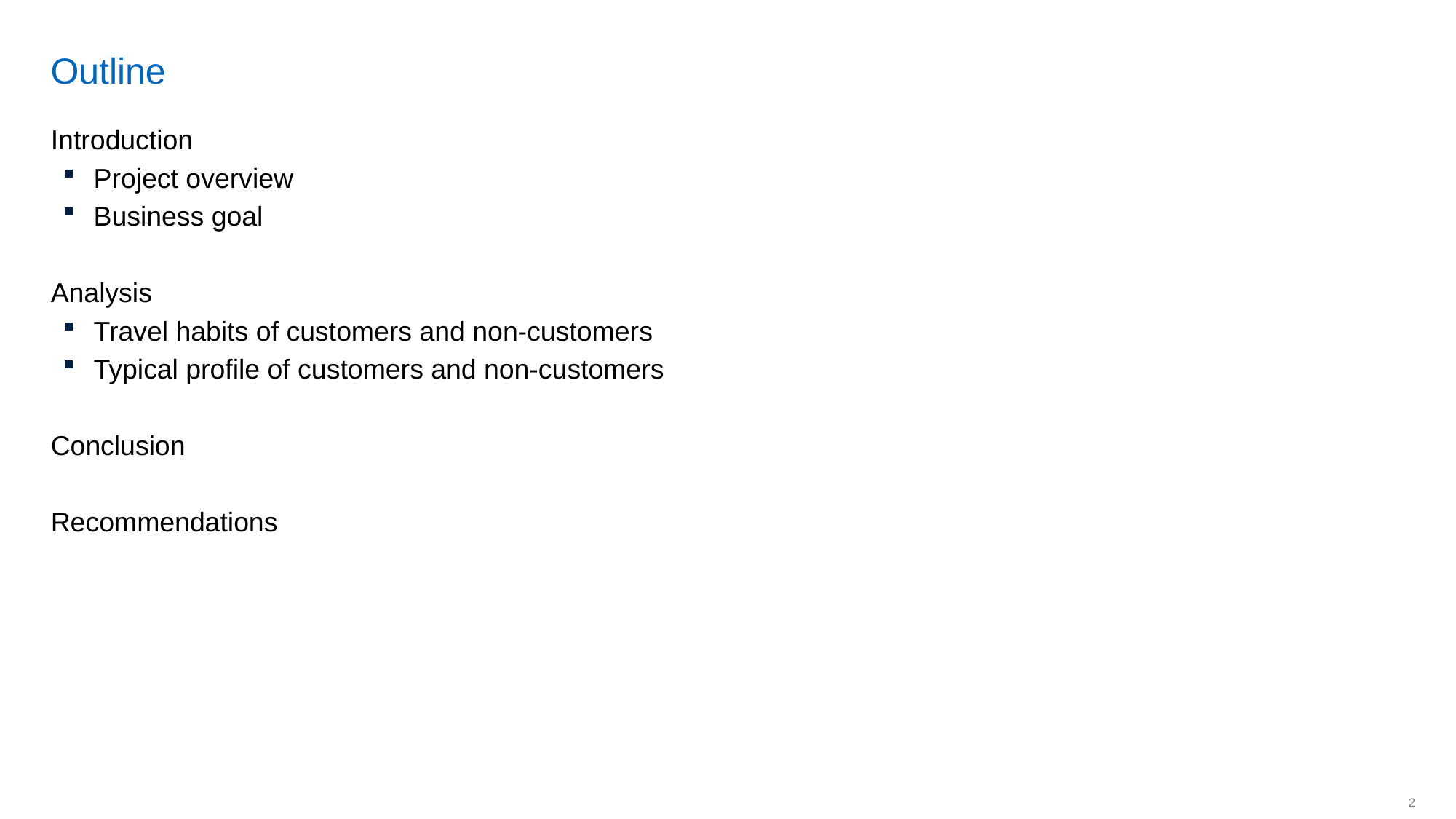

# Outline

Introduction
Project overview
Business goal

Analysis
Travel habits of customers and non-customers
Typical profile of customers and non-customers

Conclusion

Recommendations

2